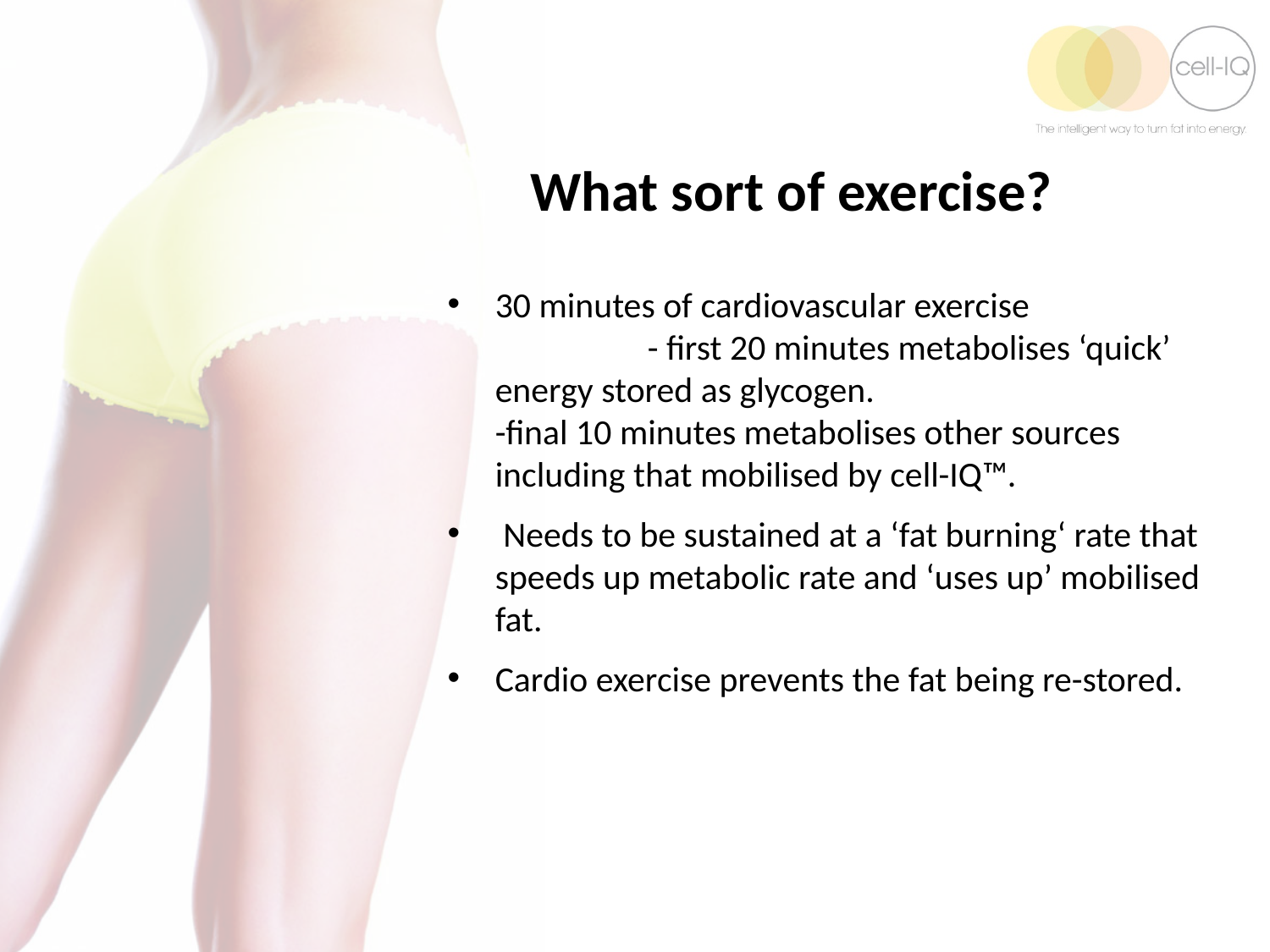

What sort of exercise?
30 minutes of cardiovascular exercise                                           - first 20 minutes metabolises ‘quick’ energy stored as glycogen.
-final 10 minutes metabolises other sources including that mobilised by cell-IQ™.
 Needs to be sustained at a ‘fat burning‘ rate that speeds up metabolic rate and ‘uses up’ mobilised fat.
Cardio exercise prevents the fat being re-stored.